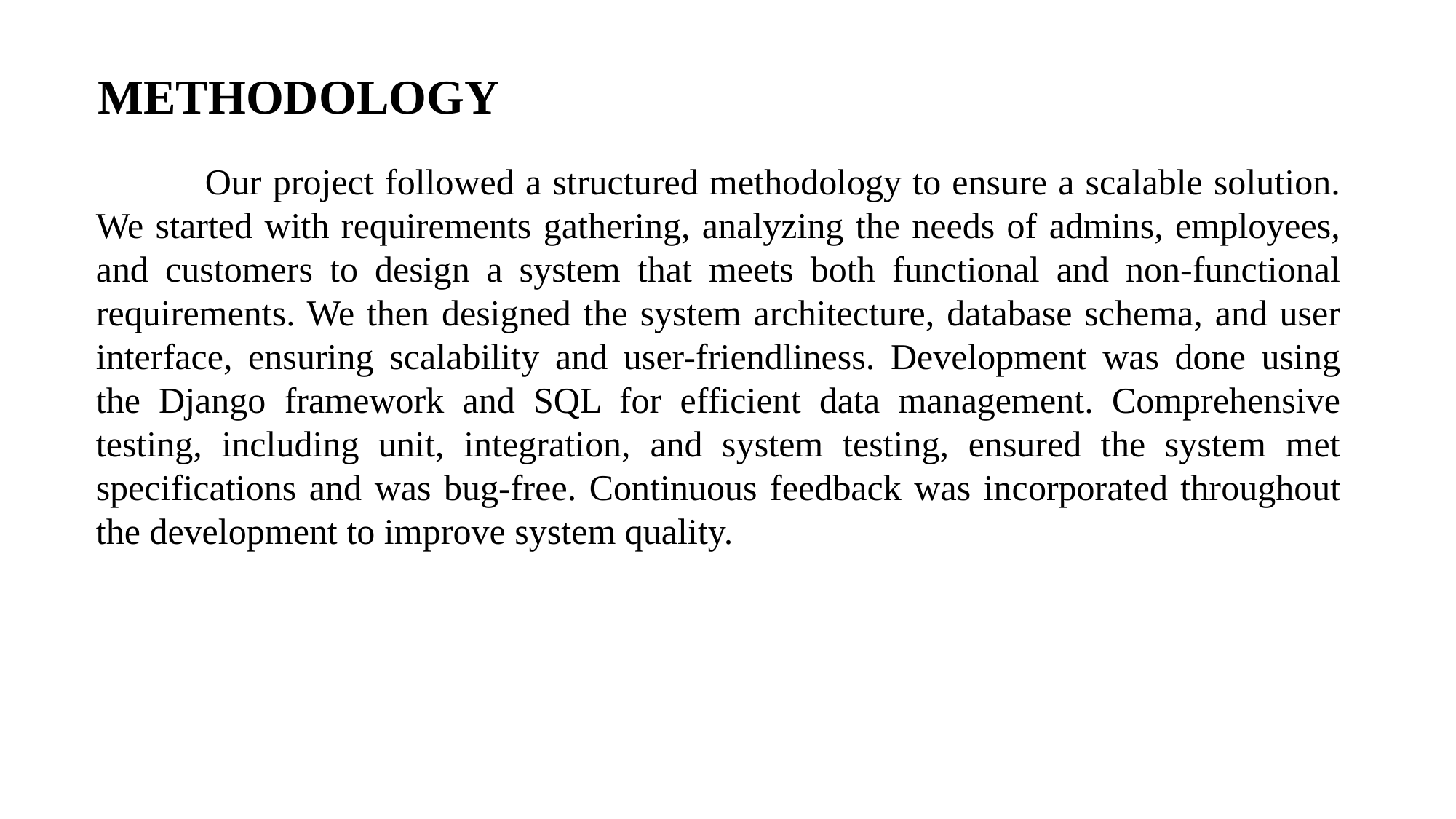

METHODOLOGY
	Our project followed a structured methodology to ensure a scalable solution. We started with requirements gathering, analyzing the needs of admins, employees, and customers to design a system that meets both functional and non-functional requirements. We then designed the system architecture, database schema, and user interface, ensuring scalability and user-friendliness. Development was done using the Django framework and SQL for efficient data management. Comprehensive testing, including unit, integration, and system testing, ensured the system met specifications and was bug-free. Continuous feedback was incorporated throughout the development to improve system quality.